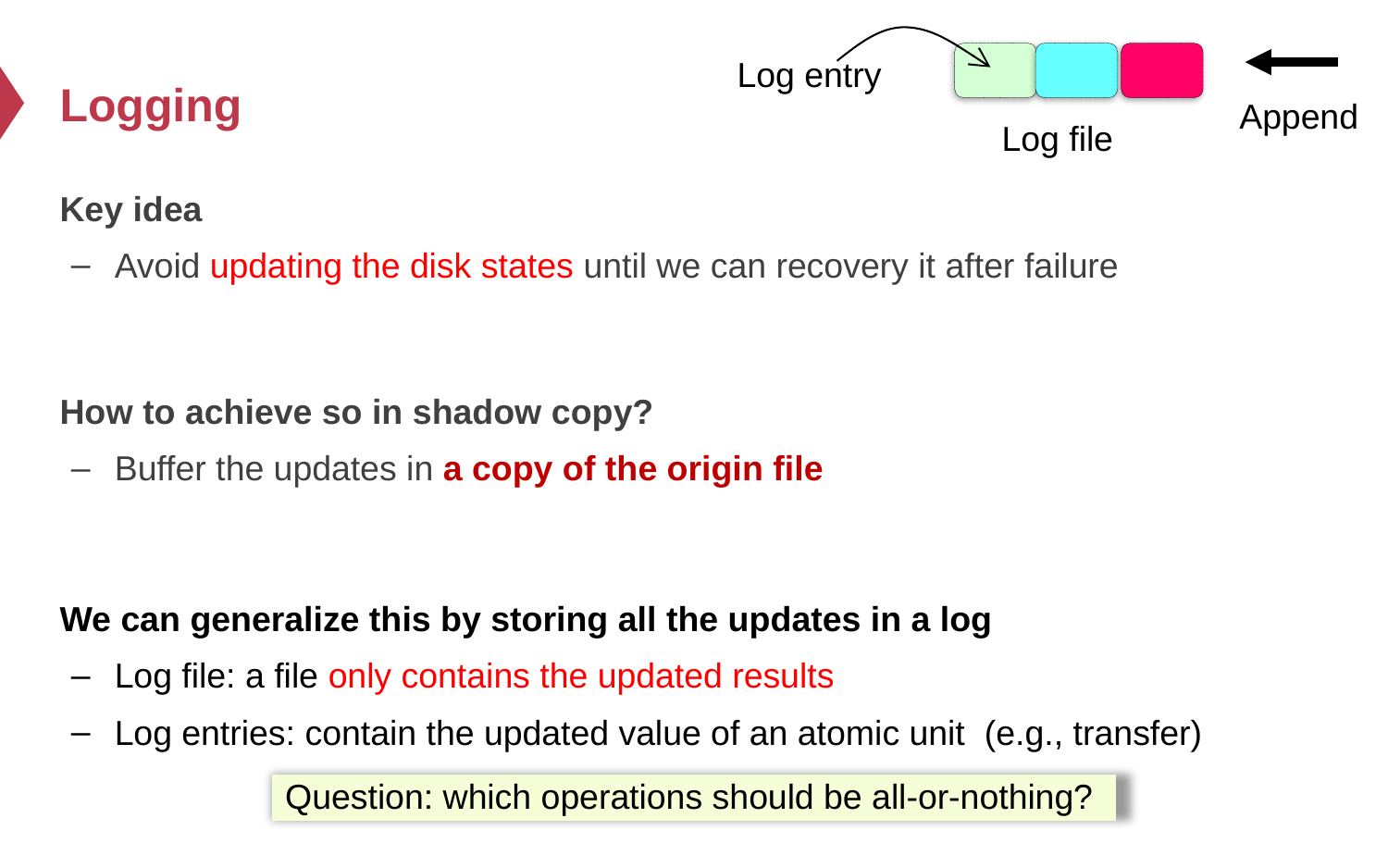

# Logging

Log entry
Append
Log file
Key idea
Avoid updating the disk states until we can recovery it after failure

How to achieve so in shadow copy?
Buffer the updates in a copy of the origin file

We can generalize this by storing all the updates in a log
Log file: a file only contains the updated results
Log entries: contain the updated value of an atomic unit  (e.g., transfer)
Question: which operations should be all-or-nothing?
47